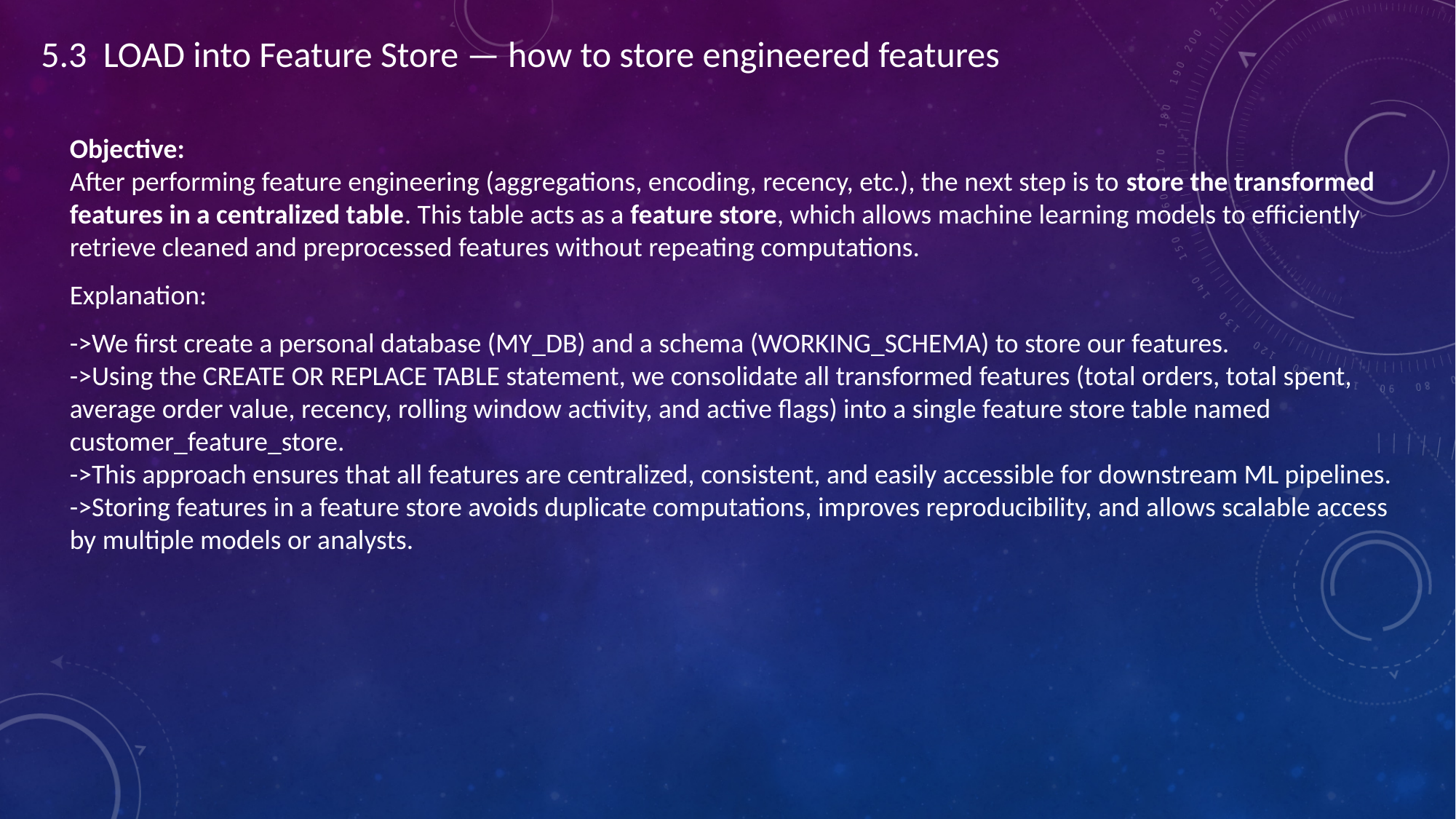

Objective:
After performing feature engineering (aggregations, encoding, recency, etc.), the next step is to store the transformed features in a centralized table. This table acts as a feature store, which allows machine learning models to efficiently retrieve cleaned and preprocessed features without repeating computations.
Explanation:
->We first create a personal database (MY_DB) and a schema (WORKING_SCHEMA) to store our features.
->Using the CREATE OR REPLACE TABLE statement, we consolidate all transformed features (total orders, total spent,          average order value, recency, rolling window activity, and active flags) into a single feature store table named customer_feature_store.
->This approach ensures that all features are centralized, consistent, and easily accessible for downstream ML pipelines.
->Storing features in a feature store avoids duplicate computations, improves reproducibility, and allows scalable access by multiple models or analysts.
5.3  LOAD into Feature Store — how to store engineered features